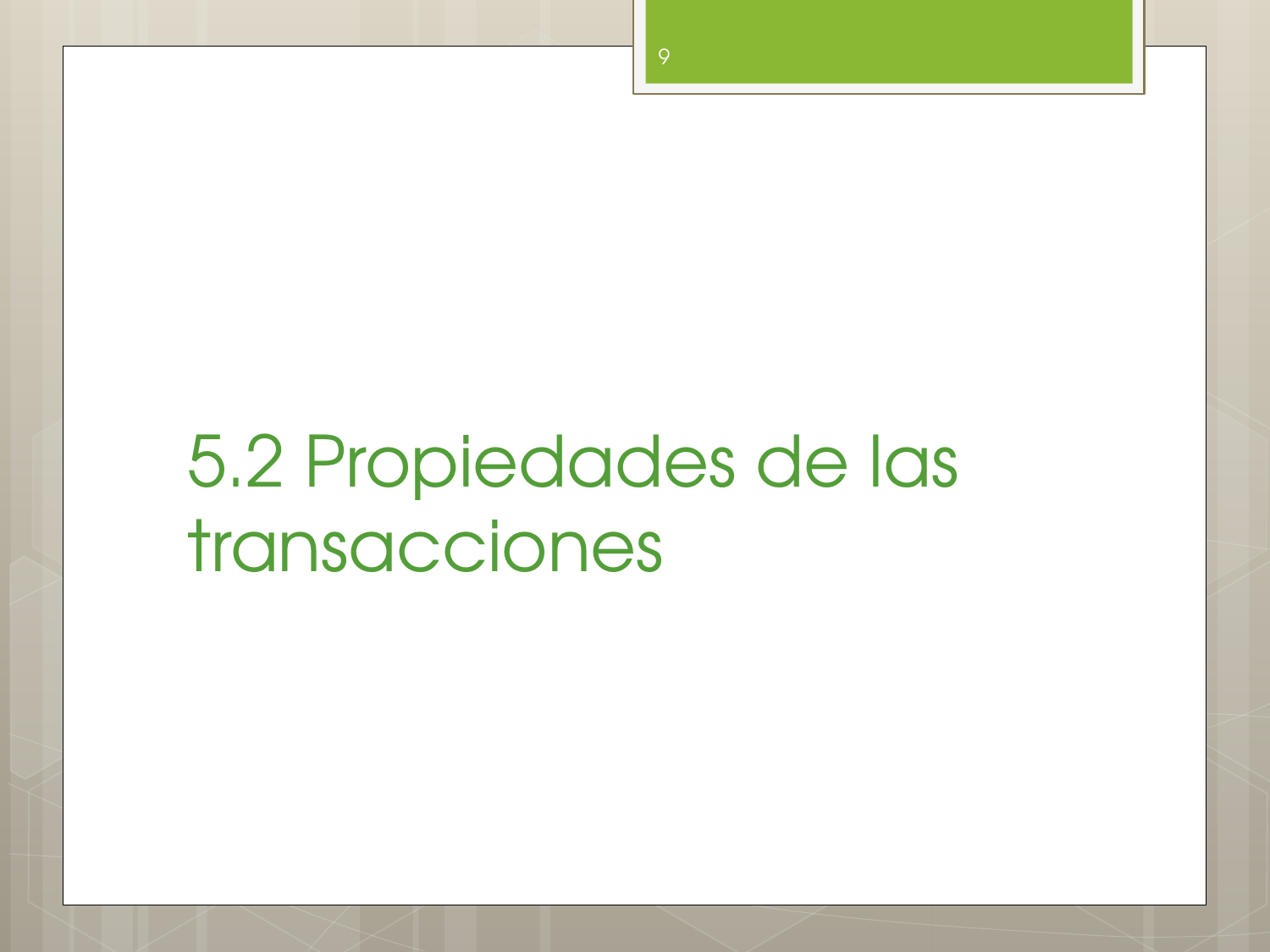

9
# 5.2 Propiedades de las transacciones